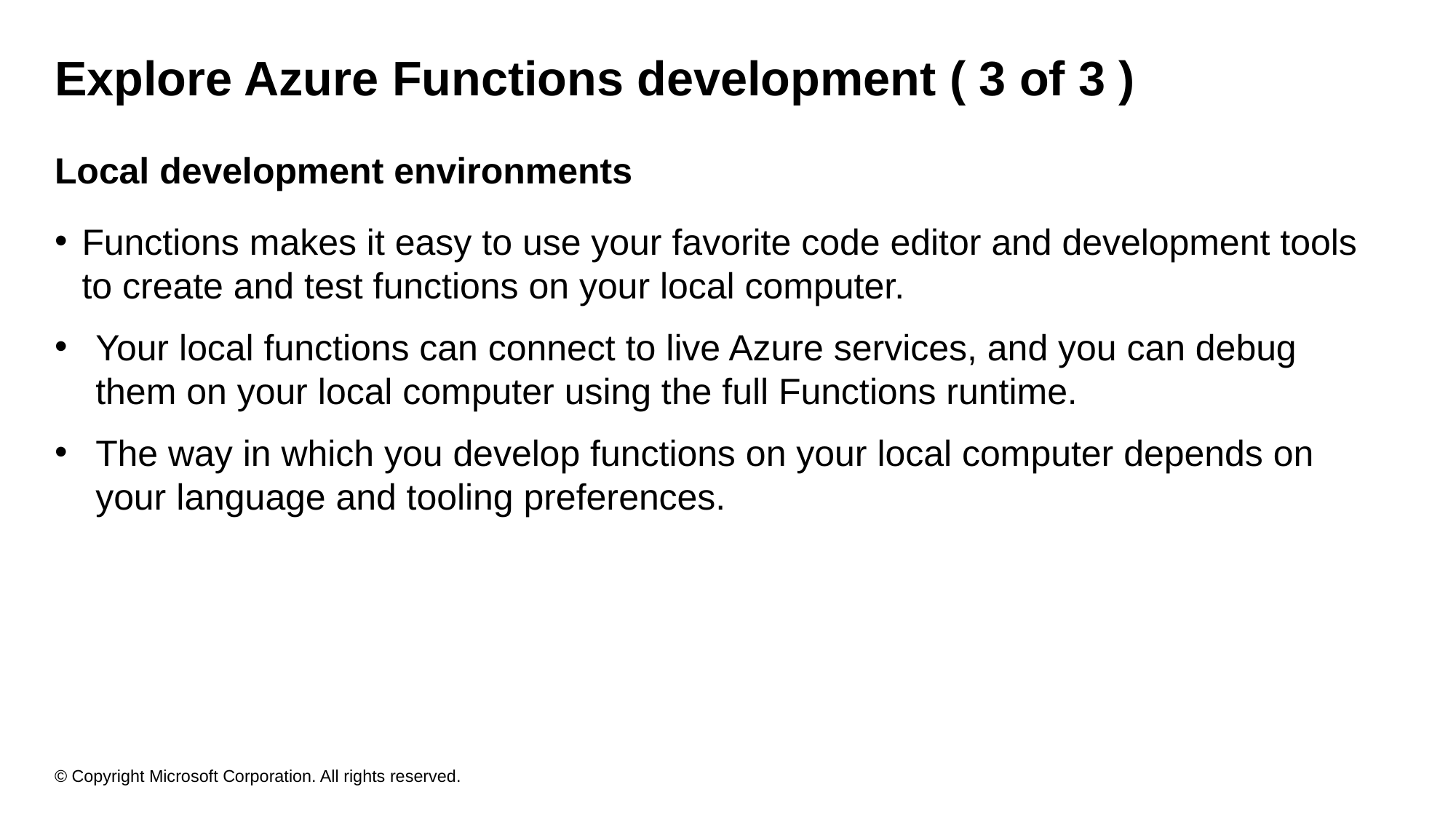

# Explore Azure Functions development ( 3 of 3 )
Local development environments
Functions makes it easy to use your favorite code editor and development tools to create and test functions on your local computer.
Your local functions can connect to live Azure services, and you can debug them on your local computer using the full Functions runtime.
The way in which you develop functions on your local computer depends on your language and tooling preferences.